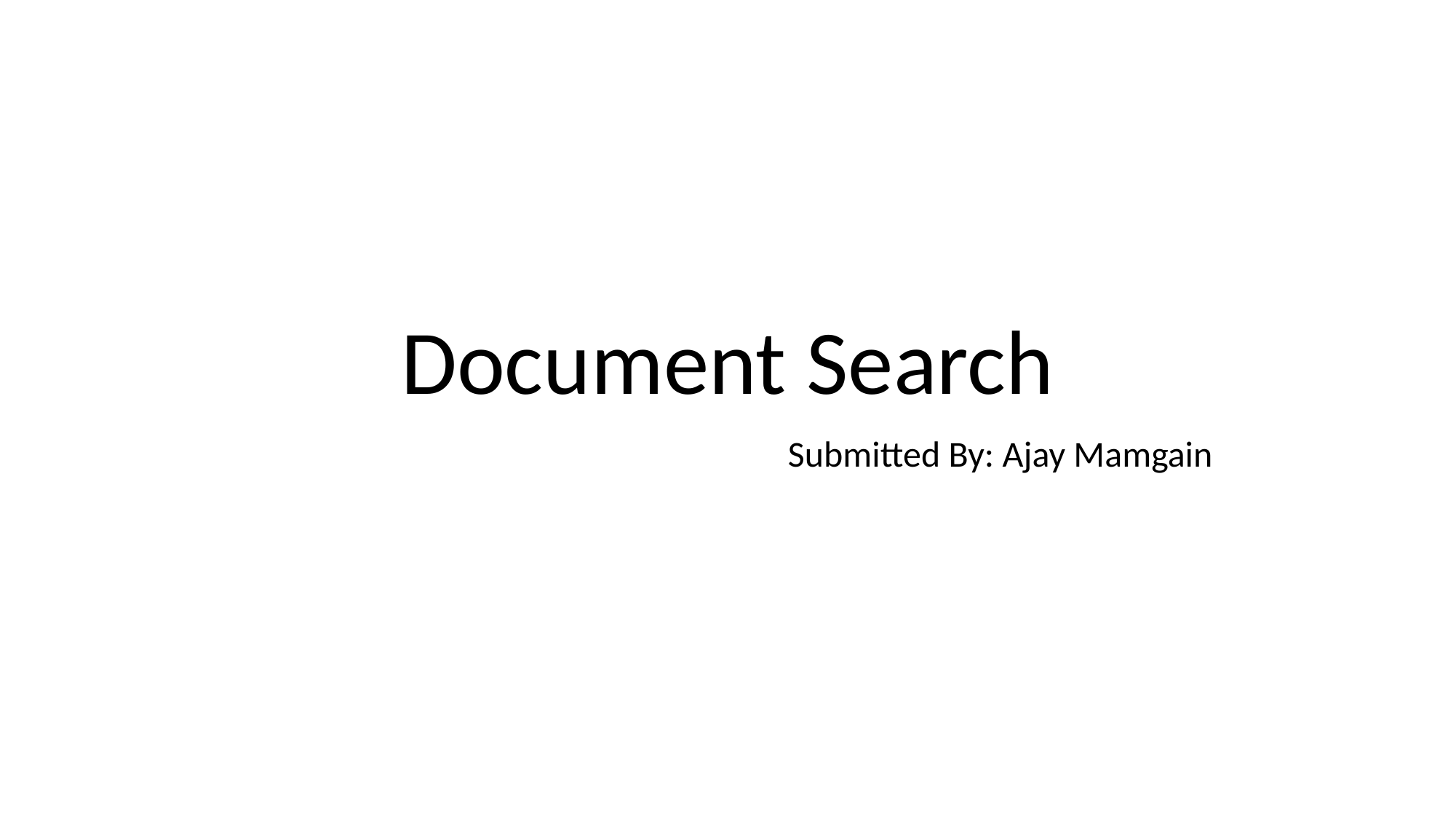

# Document Search
					Submitted By: Ajay Mamgain